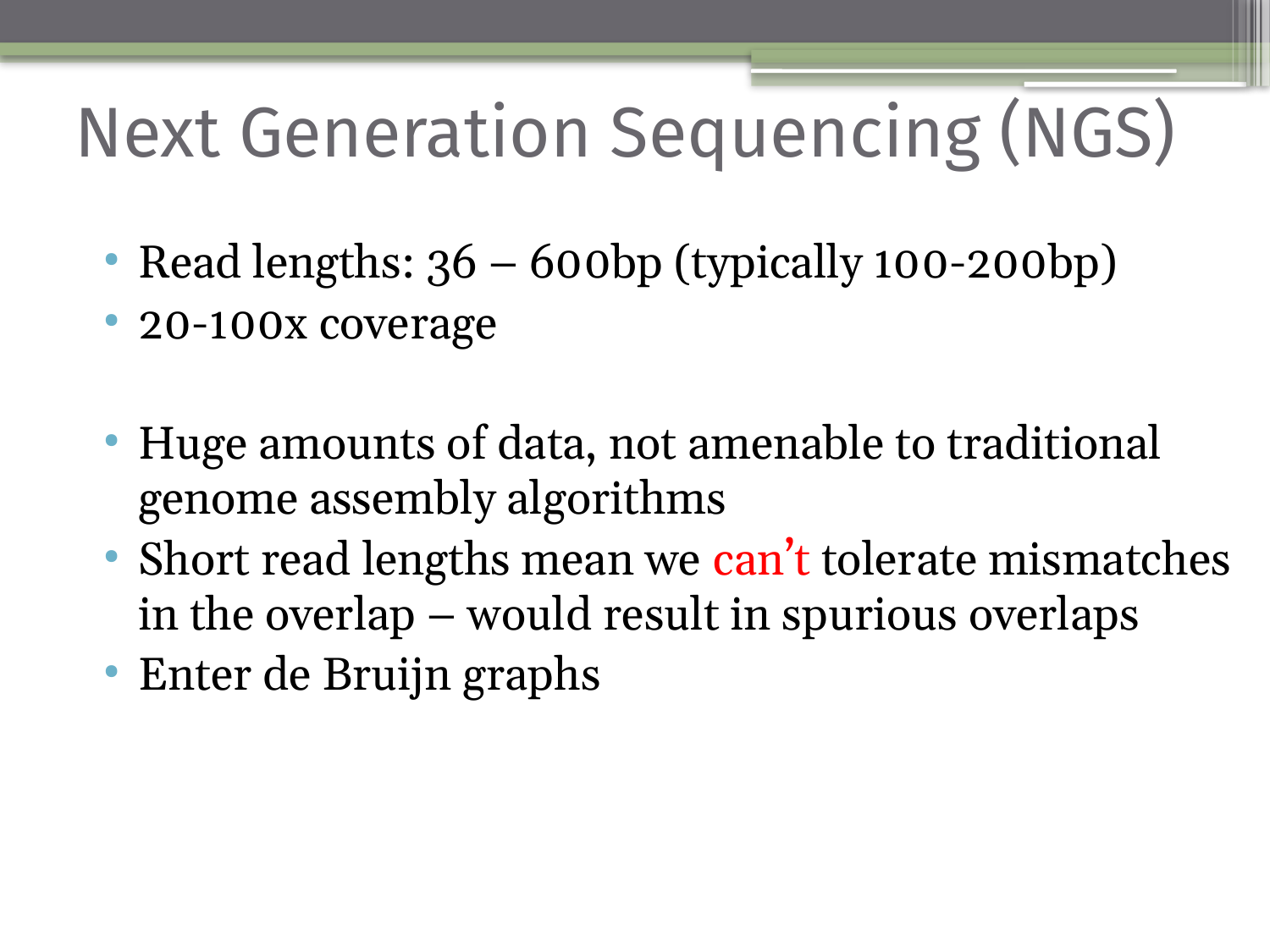

# Next Generation Sequencing (NGS)
Read lengths: 36 – 600bp (typically 100-200bp)
20-100x coverage

Huge amounts of data, not amenable to traditional genome assembly algorithms
Short read lengths mean we can’t tolerate mismatches in the overlap – would result in spurious overlaps
Enter de Bruijn graphs